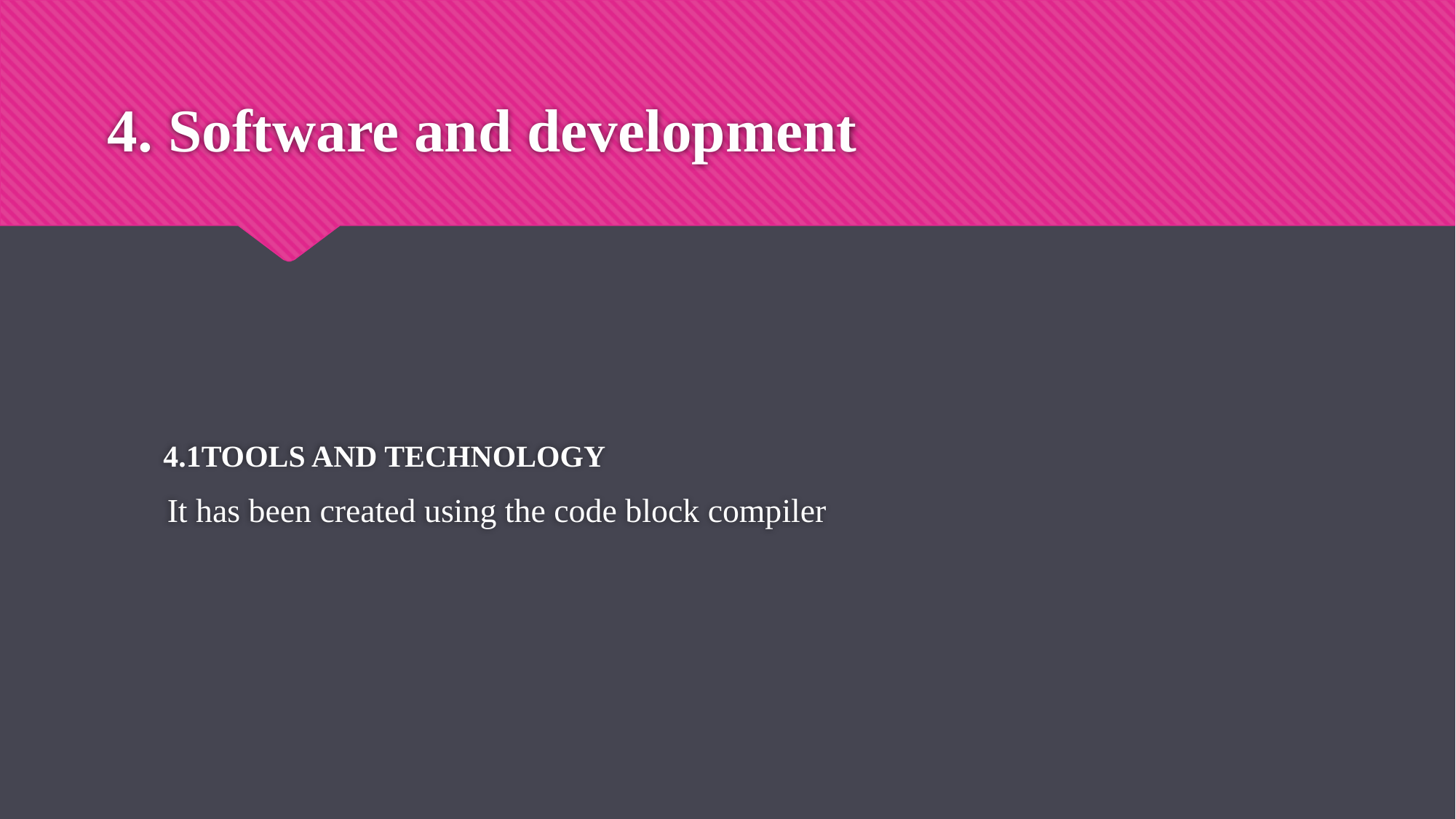

# 4. Software and development
4.1TOOLS AND TECHNOLOGY
       It has been created using the code block compiler